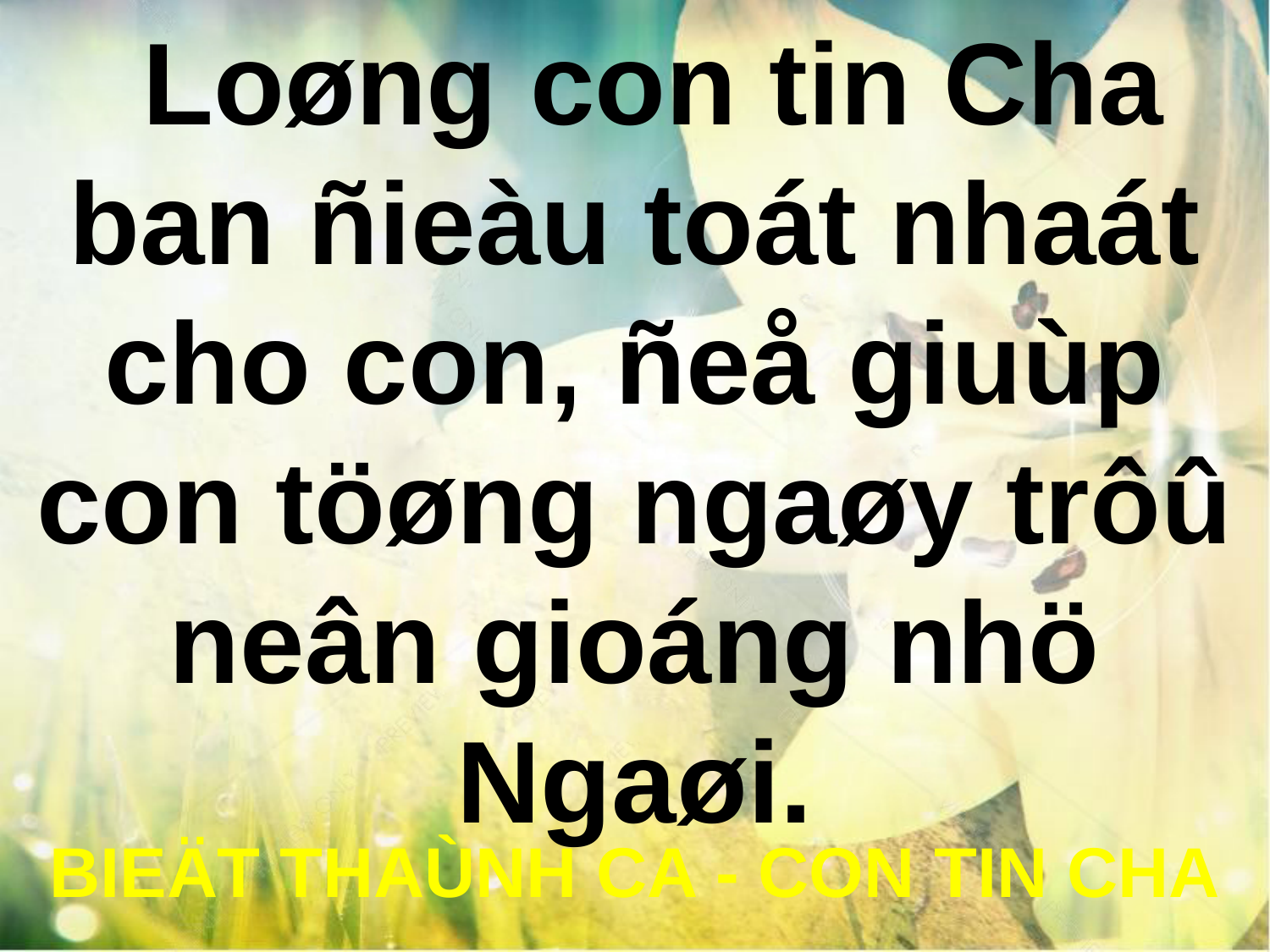

Loøng con tin Cha ban ñieàu toát nhaát cho con, ñeå giuùp con töøng ngaøy trôû neân gioáng nhö Ngaøi.
BIEÄT THAÙNH CA - CON TIN CHA